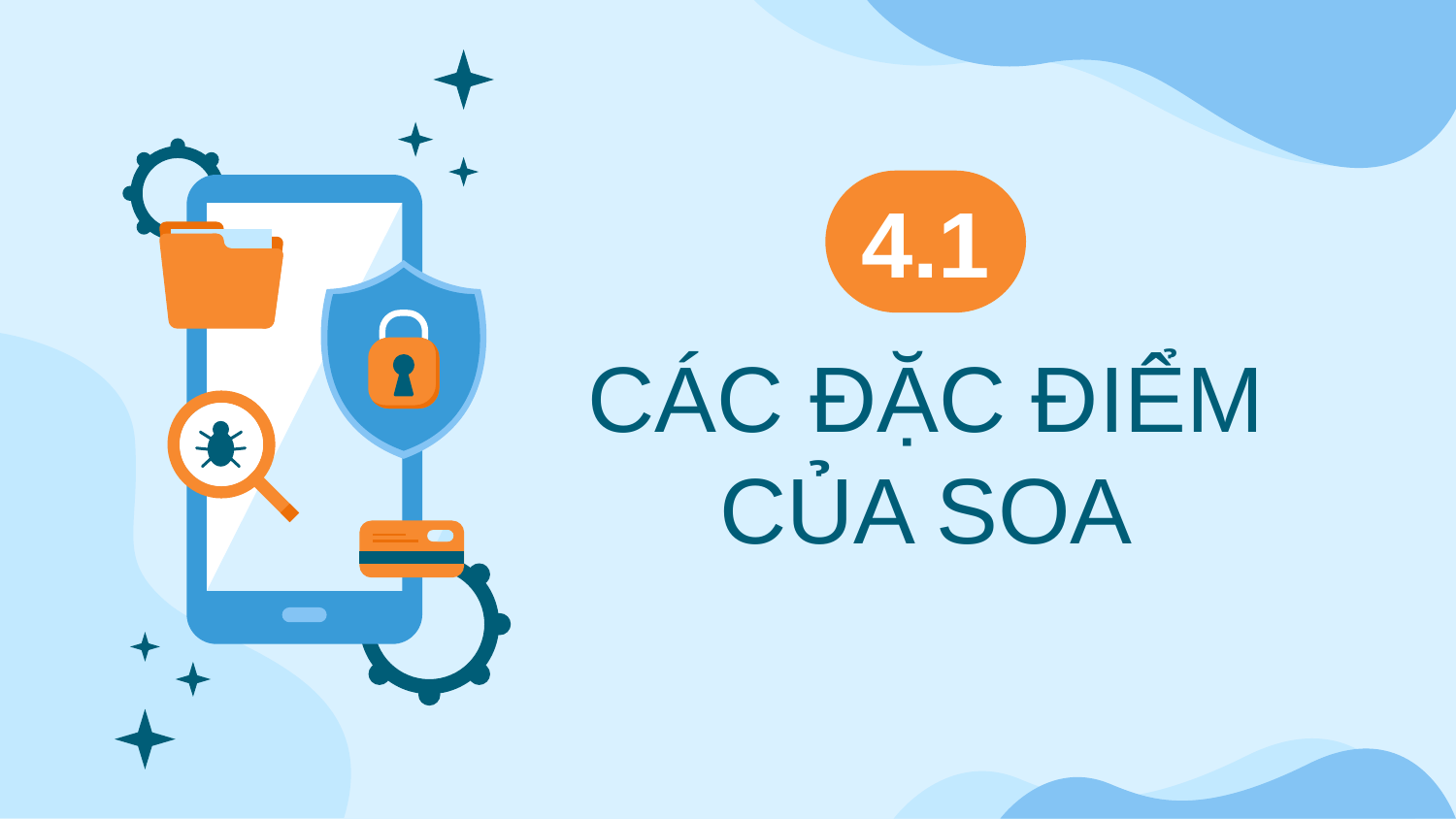

4.1
# CÁC ĐẶC ĐIỂM CỦA SOA